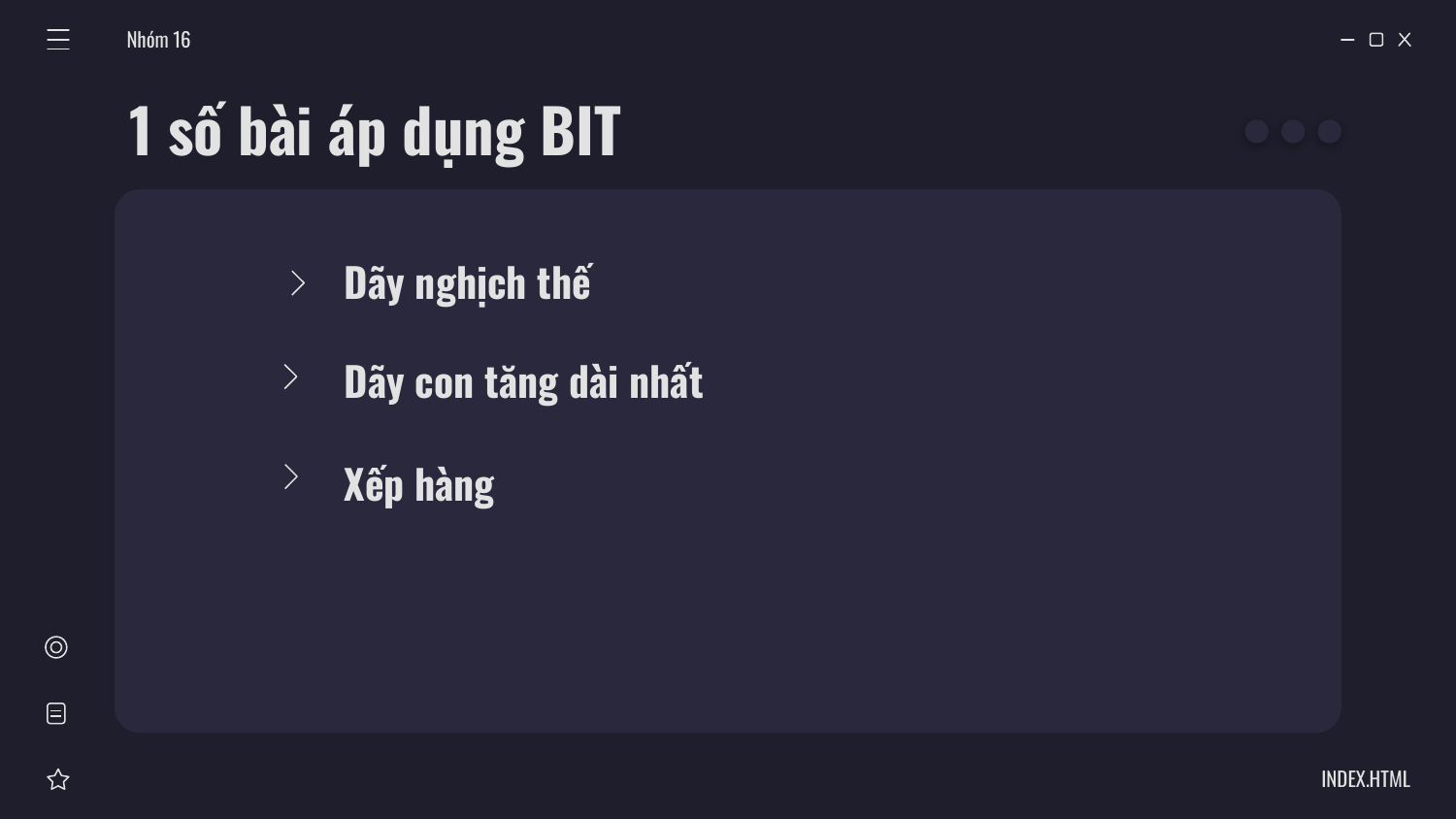

Nhóm 16

1 số bài áp dụng BIT

# Dãy nghịch thế

Dãy con tăng dài nhất

Xếp hàng

INDEX.HTML